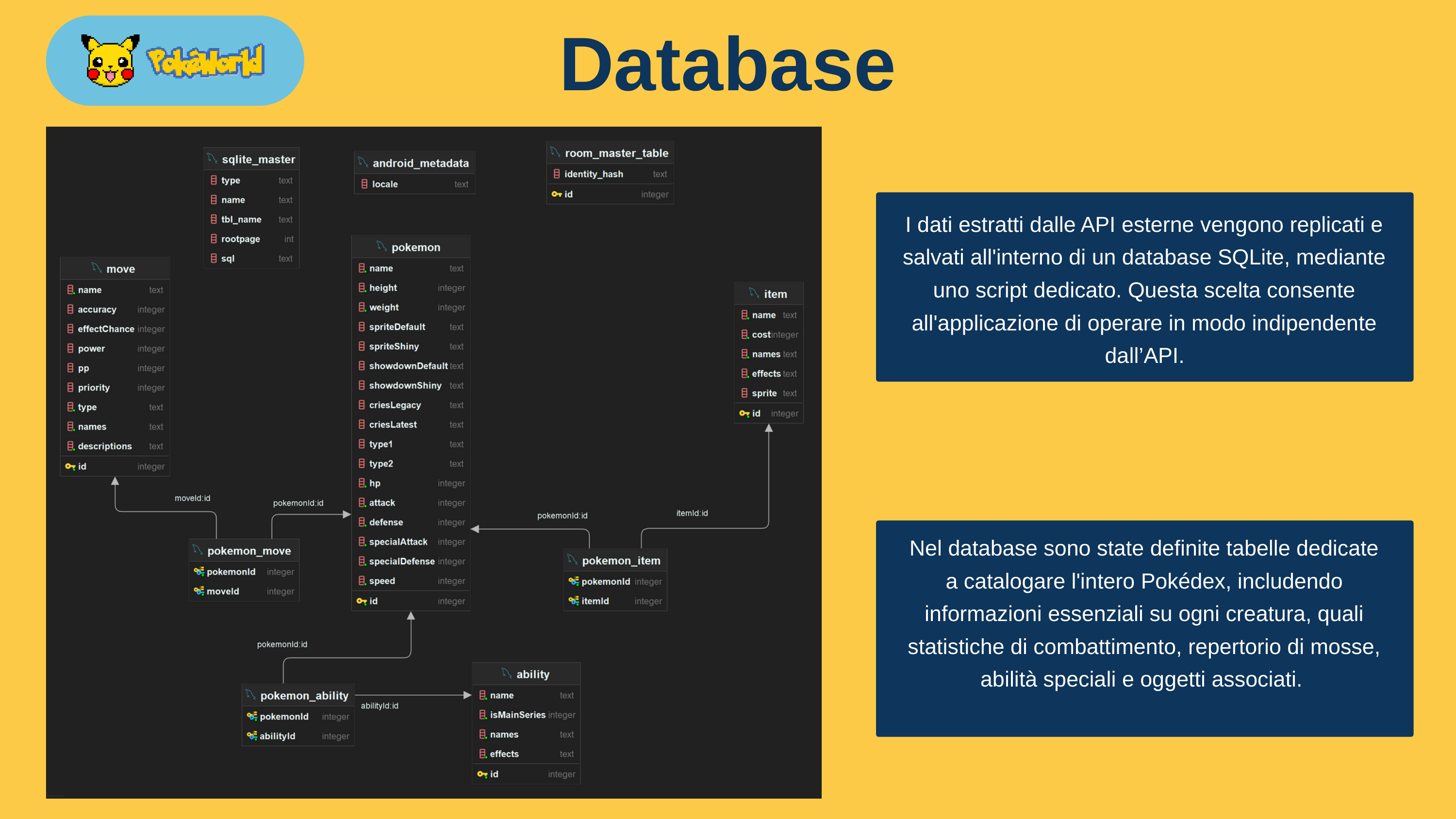

Database

I dati estratti dalle API esterne vengono replicati e salvati all'interno di un database SQLite, mediante uno script dedicato. Questa scelta consente all'applicazione di operare in modo indipendente dall’API.

Nel database sono state definite tabelle dedicate a catalogare l'intero Pokédex, includendo informazioni essenziali su ogni creatura, quali statistiche di combattimento, repertorio di mosse, abilità speciali e oggetti associati.